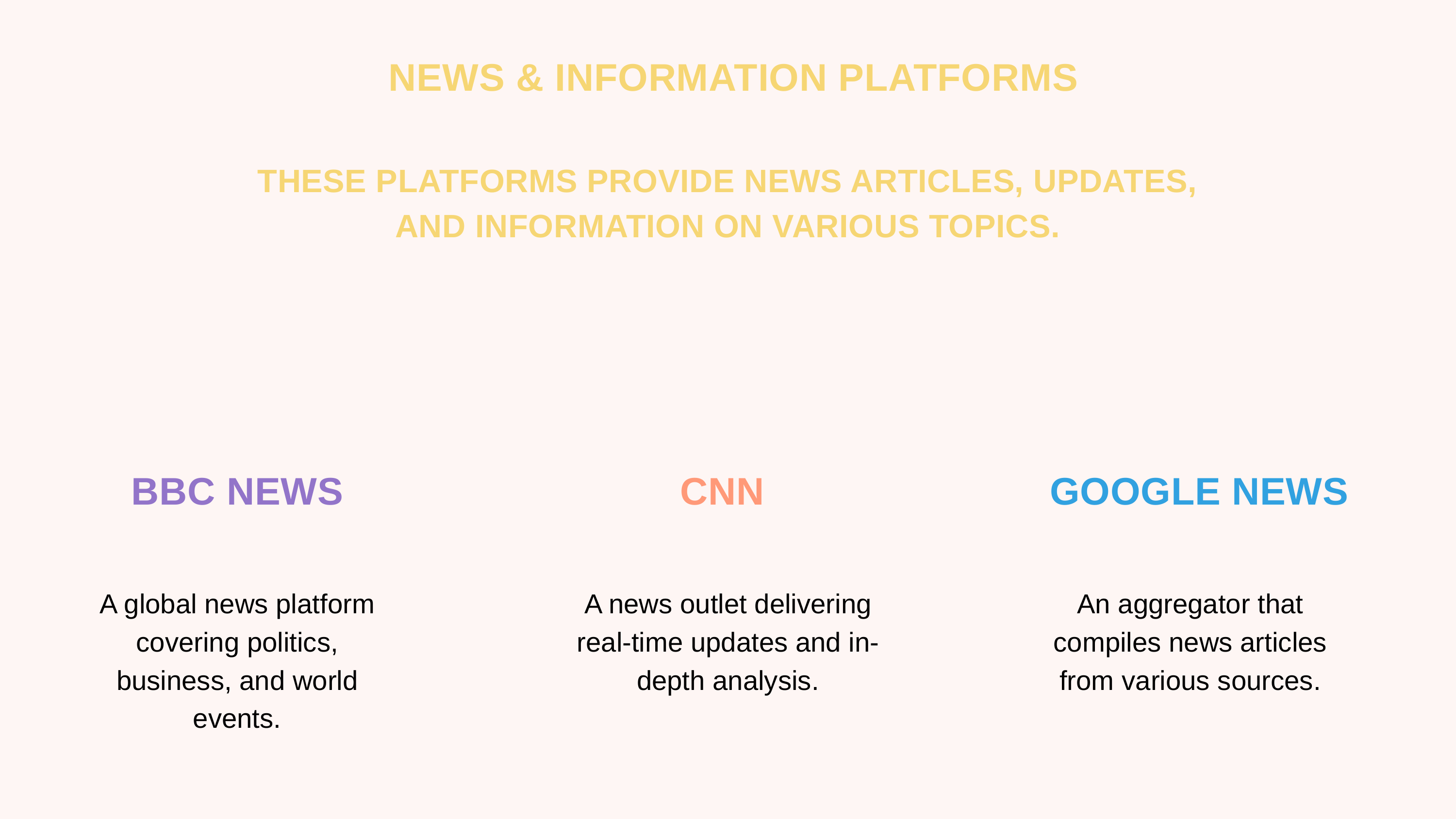

NEWS & INFORMATION PLATFORMS
THESE PLATFORMS PROVIDE NEWS ARTICLES, UPDATES, AND INFORMATION ON VARIOUS TOPICS.
BBC NEWS
CNN
GOOGLE NEWS
A global news platform covering politics, business, and world events.
A news outlet delivering real-time updates and in-depth analysis.
An aggregator that compiles news articles from various sources.